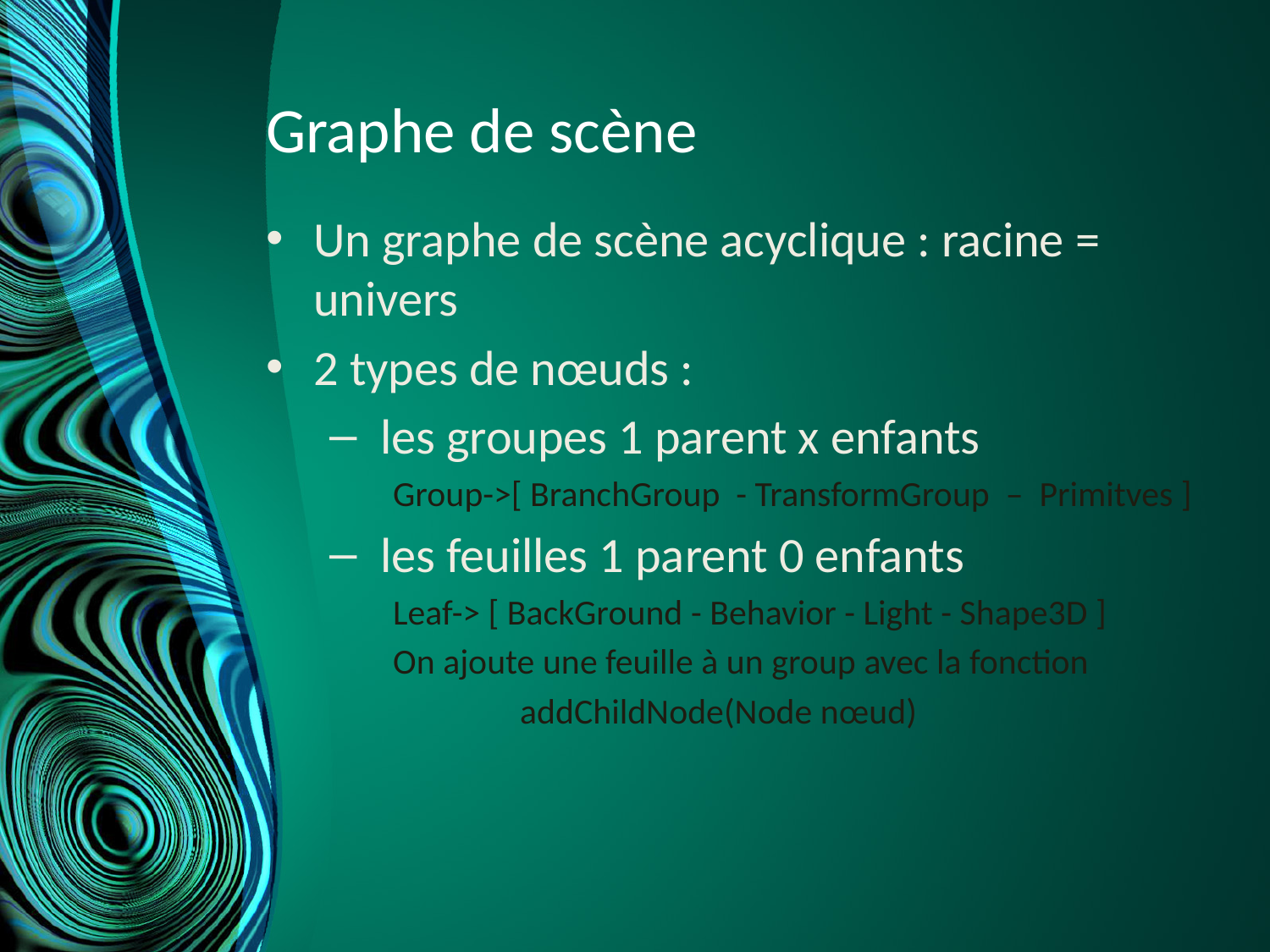

# Graphe de scène
Un graphe de scène acyclique : racine = univers
2 types de nœuds :
 les groupes 1 parent x enfants
Group->[ BranchGroup  - TransformGroup  –  Primitves ]
 les feuilles 1 parent 0 enfants
Leaf-> [ BackGround - Behavior - Light - Shape3D ]
On ajoute une feuille à un group avec la fonction
	addChildNode(Node nœud)